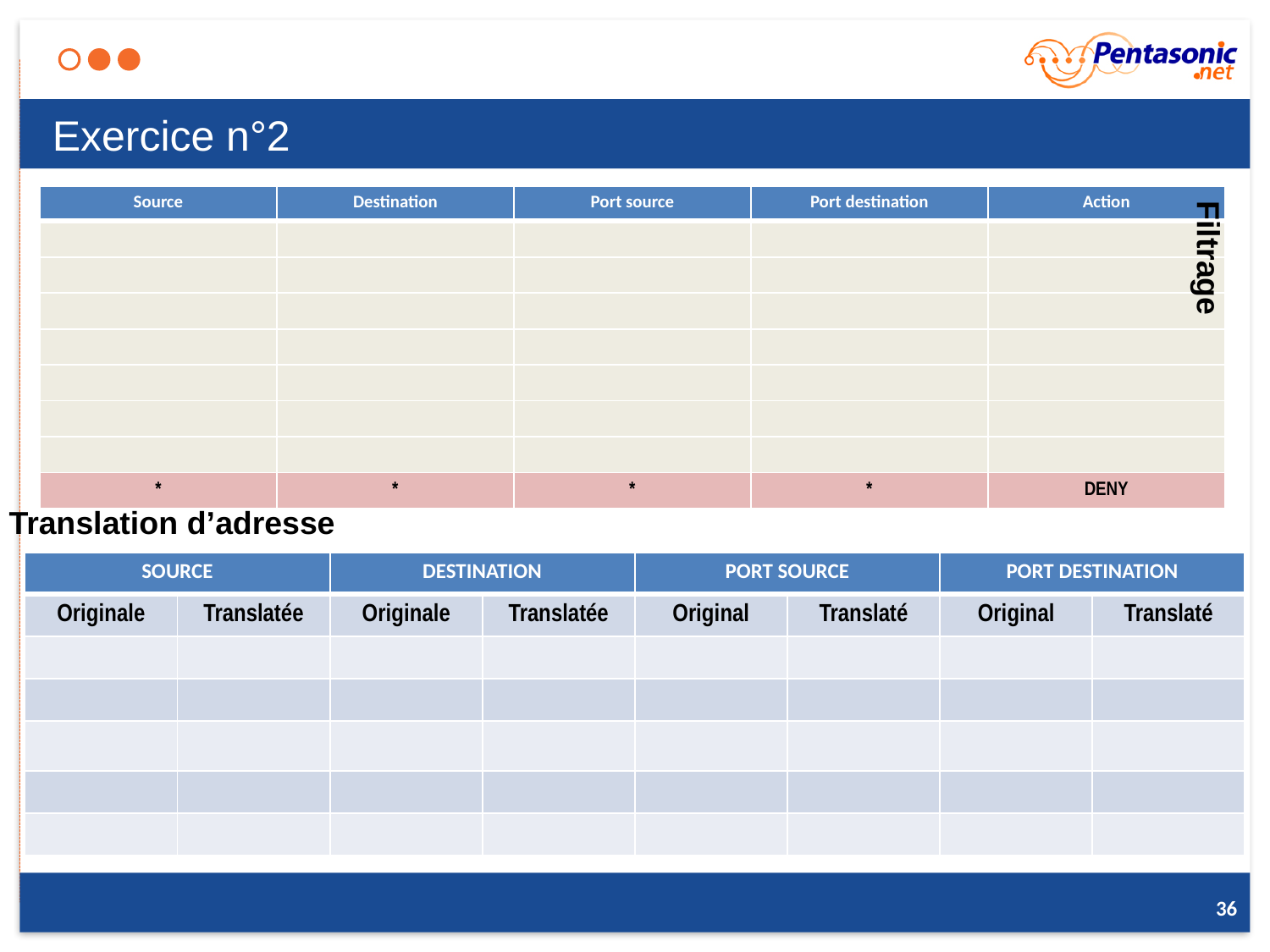

# Exercice n°2

| Source | Destination | Port source | Port destination | Action |
| --- | --- | --- | --- | --- |
|  |  |  |  |  |
|  |  |  |  |  |
|  |  |  |  |  |
|  |  |  |  |  |
|  |  |  |  |  |
|  |  |  |  |  |
|  |  |  |  |  |
| \* | \* | \* | \* | DENY |

Filtrage
Translation d’adresse
| SOURCE |  | DESTINATION |  | PORT SOURCE |  | PORT DESTINATION |  |
| --- | --- | --- | --- | --- | --- | --- | --- |
| Originale | Translatée | Originale | Translatée | Original | Translaté | Original | Translaté |
|  |  |  |  |  |  |  |  |
|  |  |  |  |  |  |  |  |
|  |  |  |  |  |  |  |  |
|  |  |  |  |  |  |  |  |
|  |  |  |  |  |  |  |  |
36